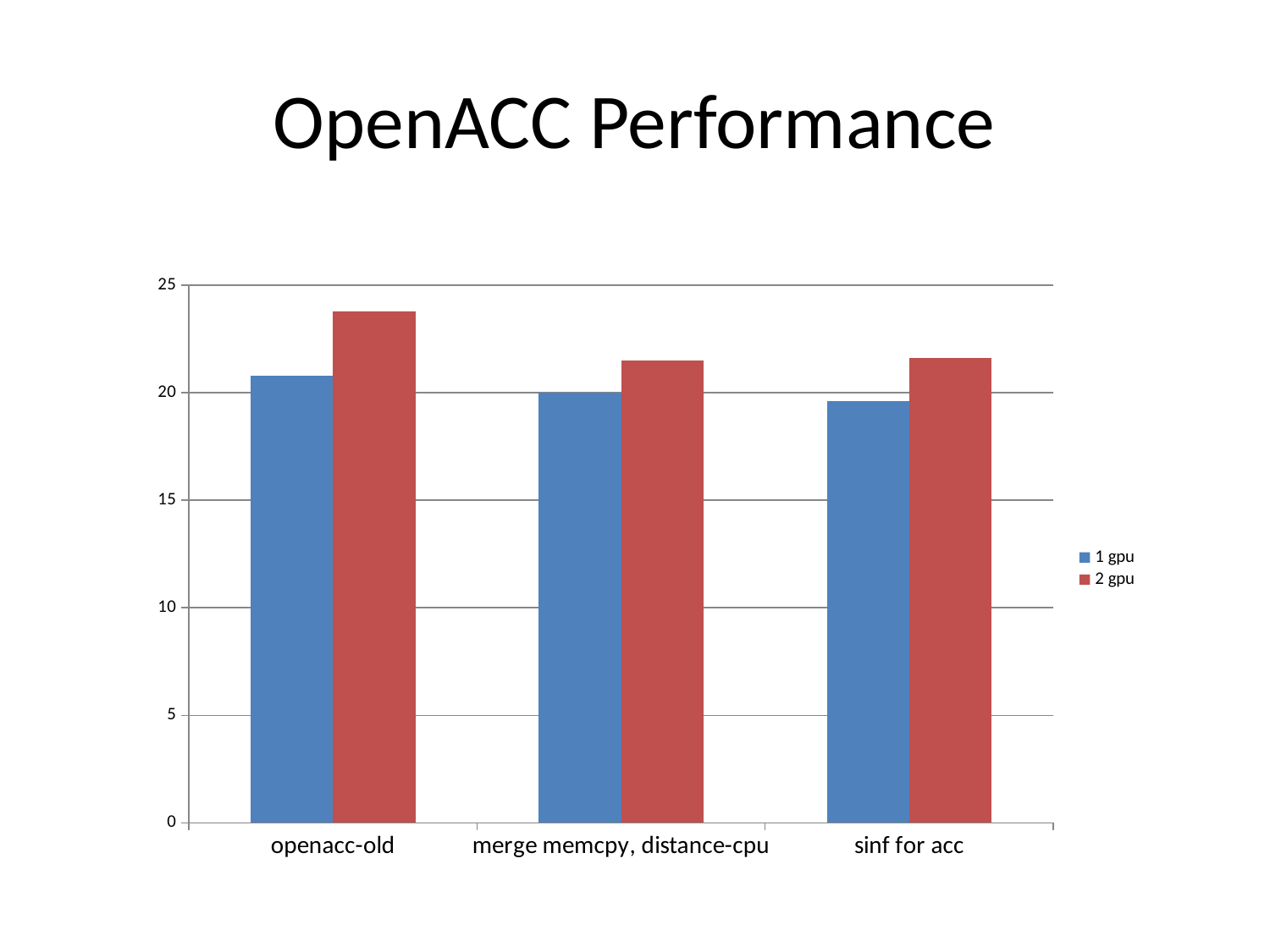

# OpenACC Performance

### Chart

| Category |  |  |
|---|---|---|
| openacc-old | 20.8 | 23.77 |
| merge memcpy, distance-cpu | 20.0 | 21.5 |
| sinf for acc | 19.6 | 21.6 |